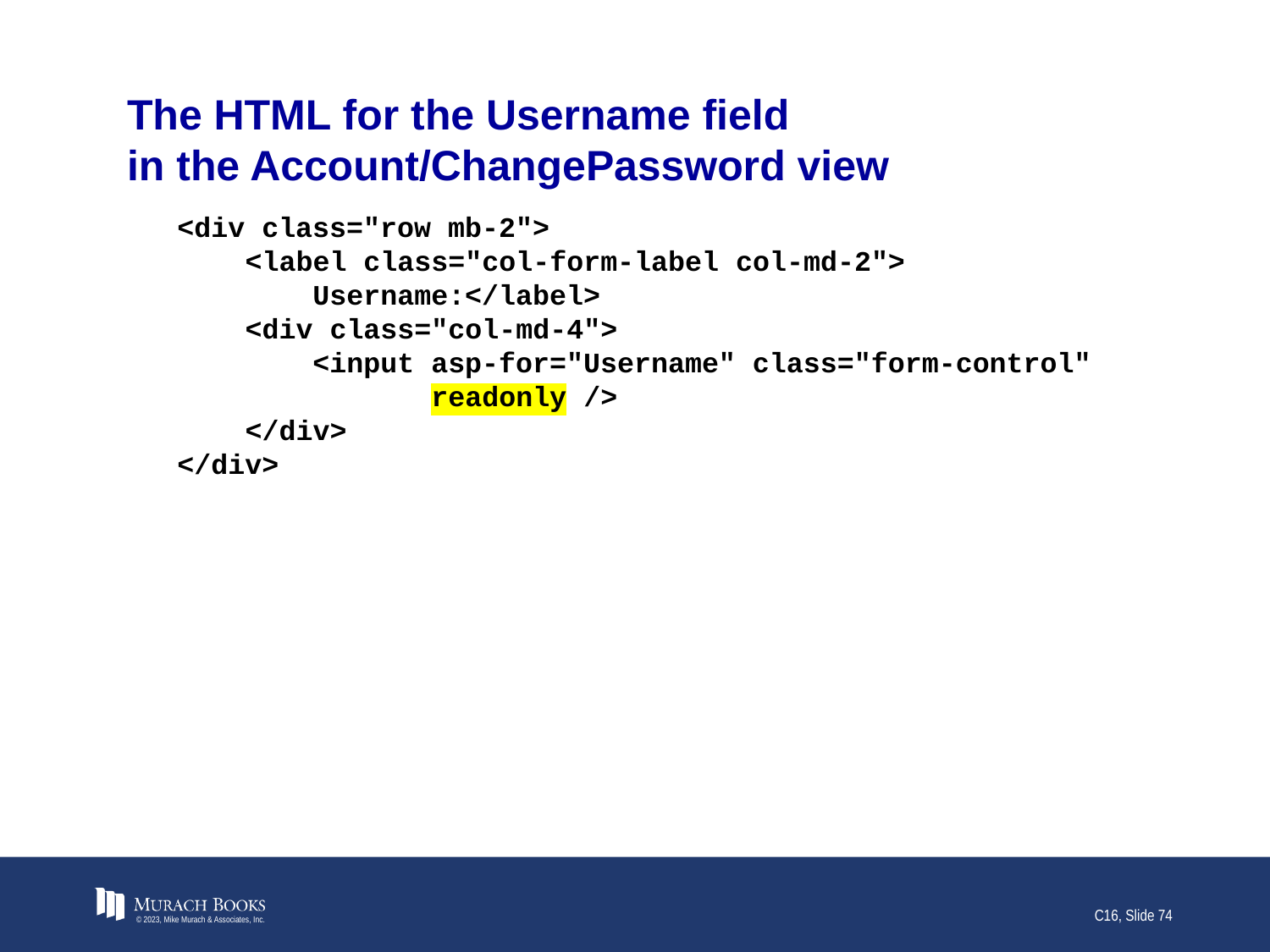

# The HTML for the Username field in the Account/ChangePassword view
<div class="row mb-2">
    <label class="col-form-label col-md-2">
        Username:</label>
    <div class="col-md-4">
        <input asp-for="Username" class="form-control"
               readonly />
    </div>
</div>

© 2023, Mike Murach & Associates, Inc.

C16, Slide 74